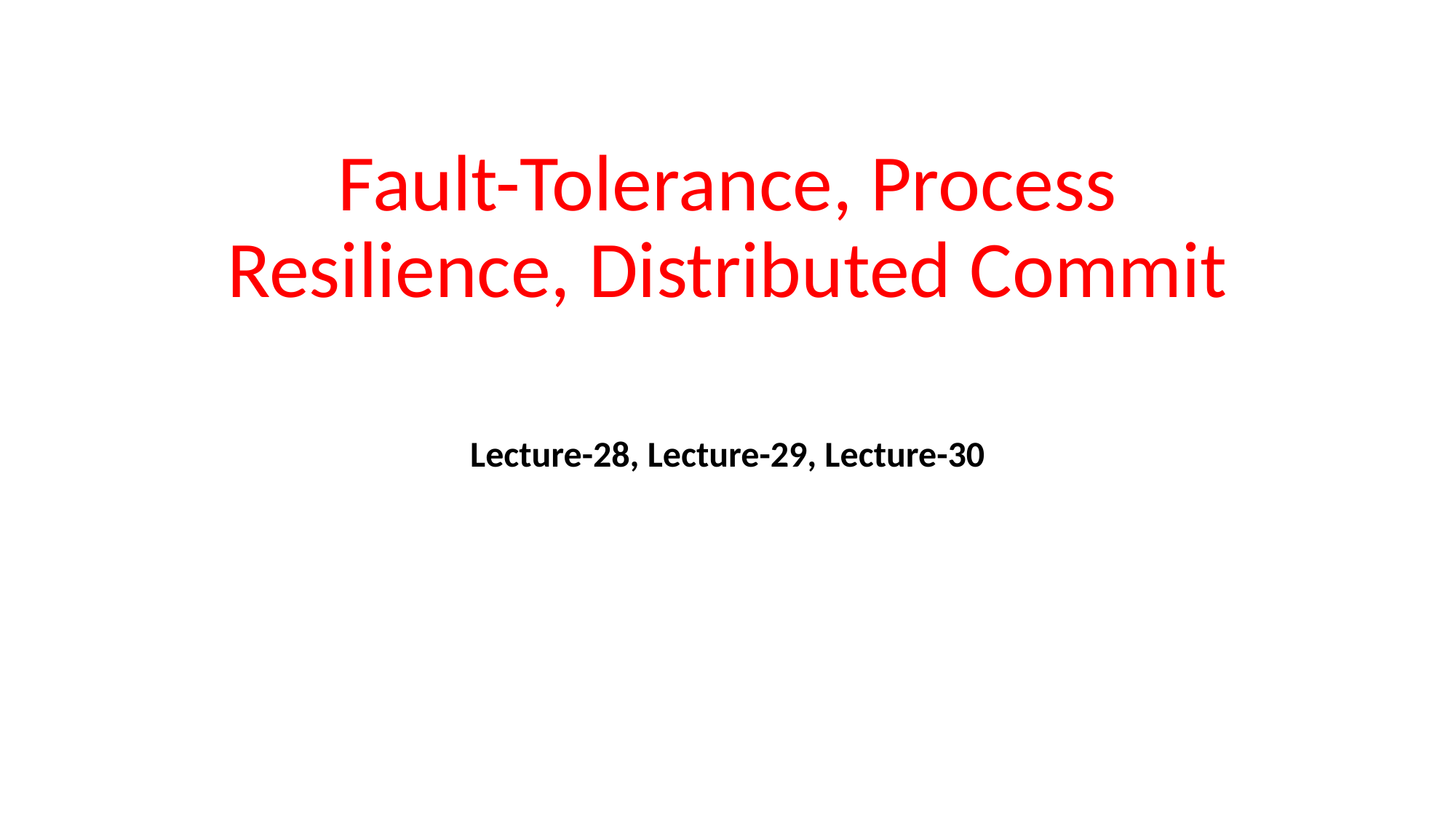

# Fault-Tolerance, Process Resilience, Distributed Commit
Lecture-28, Lecture-29, Lecture-30